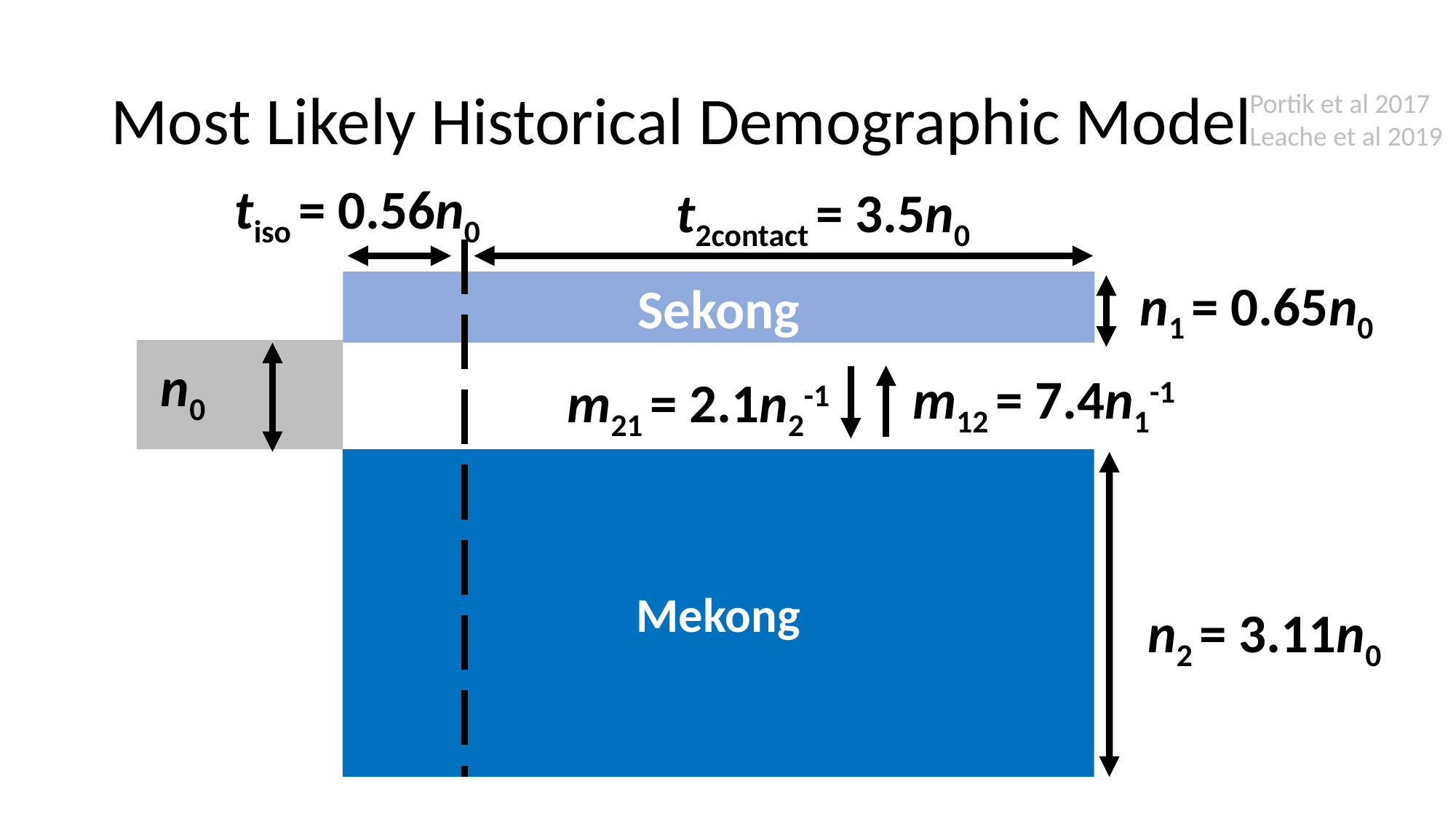

# Most Likely Historical Demographic Model
Portik et al 2017
Leache et al 2019
tiso = 0.56n0
t2contact = 3.5n0
n1 = 0.65n0
Sekong

n0
m12 = 7.4n1-1
m21 = 2.1n2-1
Mekong
n2 = 3.11n0